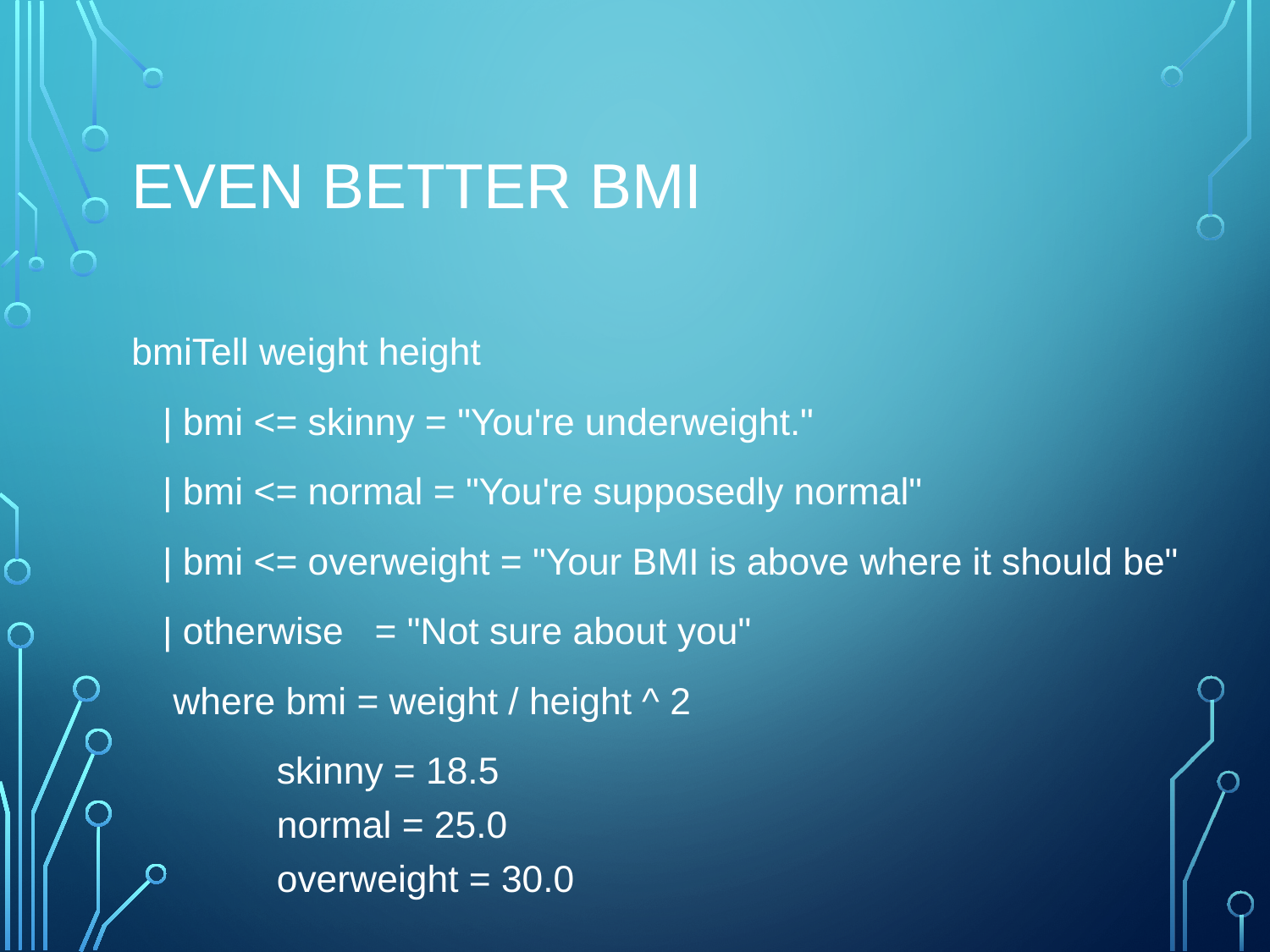

# Even Better BMI
bmiTell weight height
   | bmi <= skinny = "You're underweight."
   | bmi <= normal = "You're supposedly normal"
   | bmi <= overweight = "Your BMI is above where it should be"
   | otherwise   = "Not sure about you"
    where bmi = weight / height ^ 2
              skinny = 18.5
              normal = 25.0
              overweight = 30.0